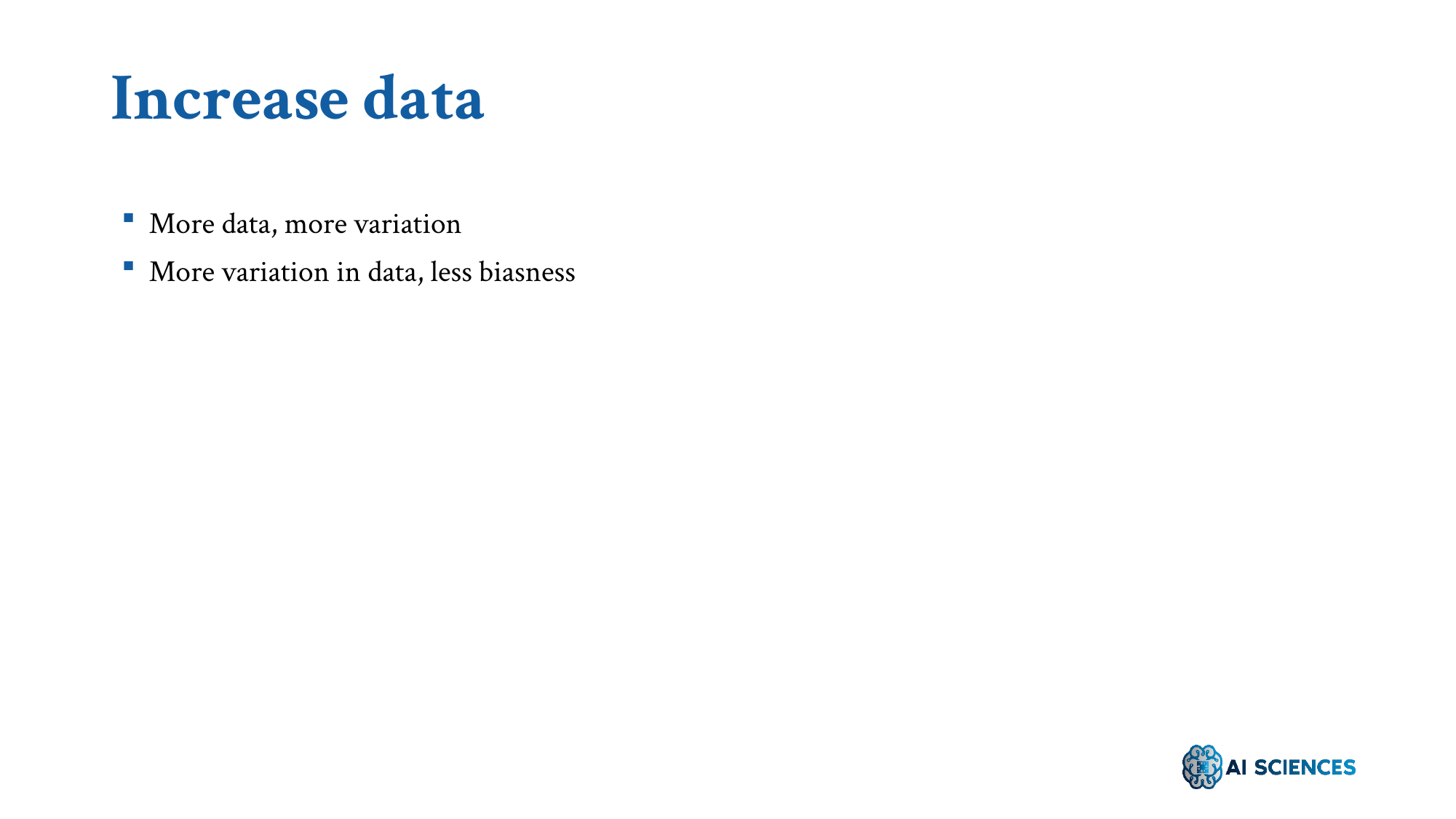

# Increase data
More data, more variation
More variation in data, less biasness